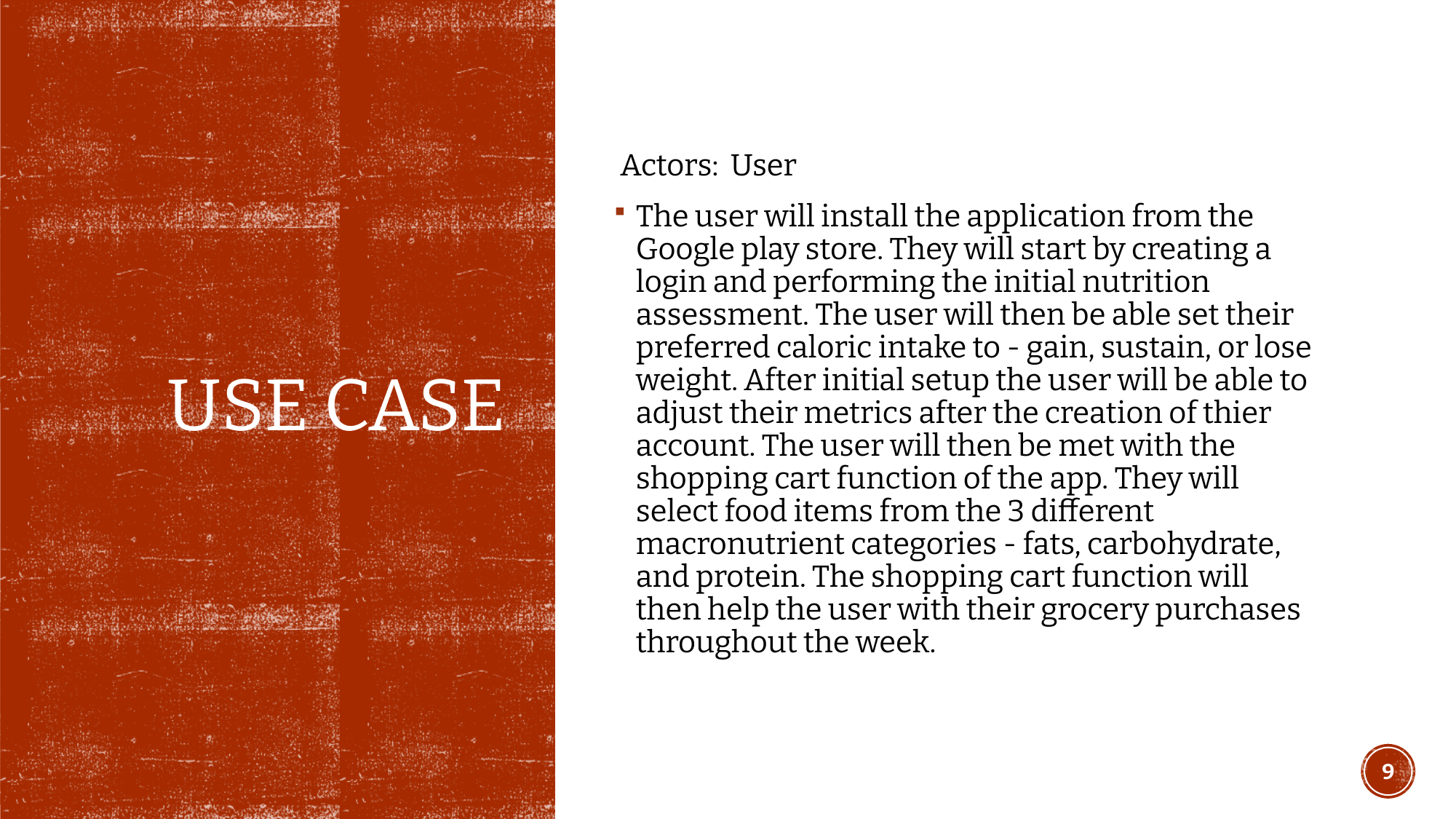

Actors:  User
The user will install the application from the Google play store. They will start by creating a login and performing the initial nutrition assessment. The user will then be able set their preferred caloric intake to - gain, sustain, or lose weight. After initial setup the user will be able to adjust their metrics after the creation of thier account. The user will then be met with the shopping cart function of the app. They will select food items from the 3 different macronutrient categories - fats, carbohydrate, and protein. The shopping cart function will then help the user with their grocery purchases throughout the week.
# Use Case

9